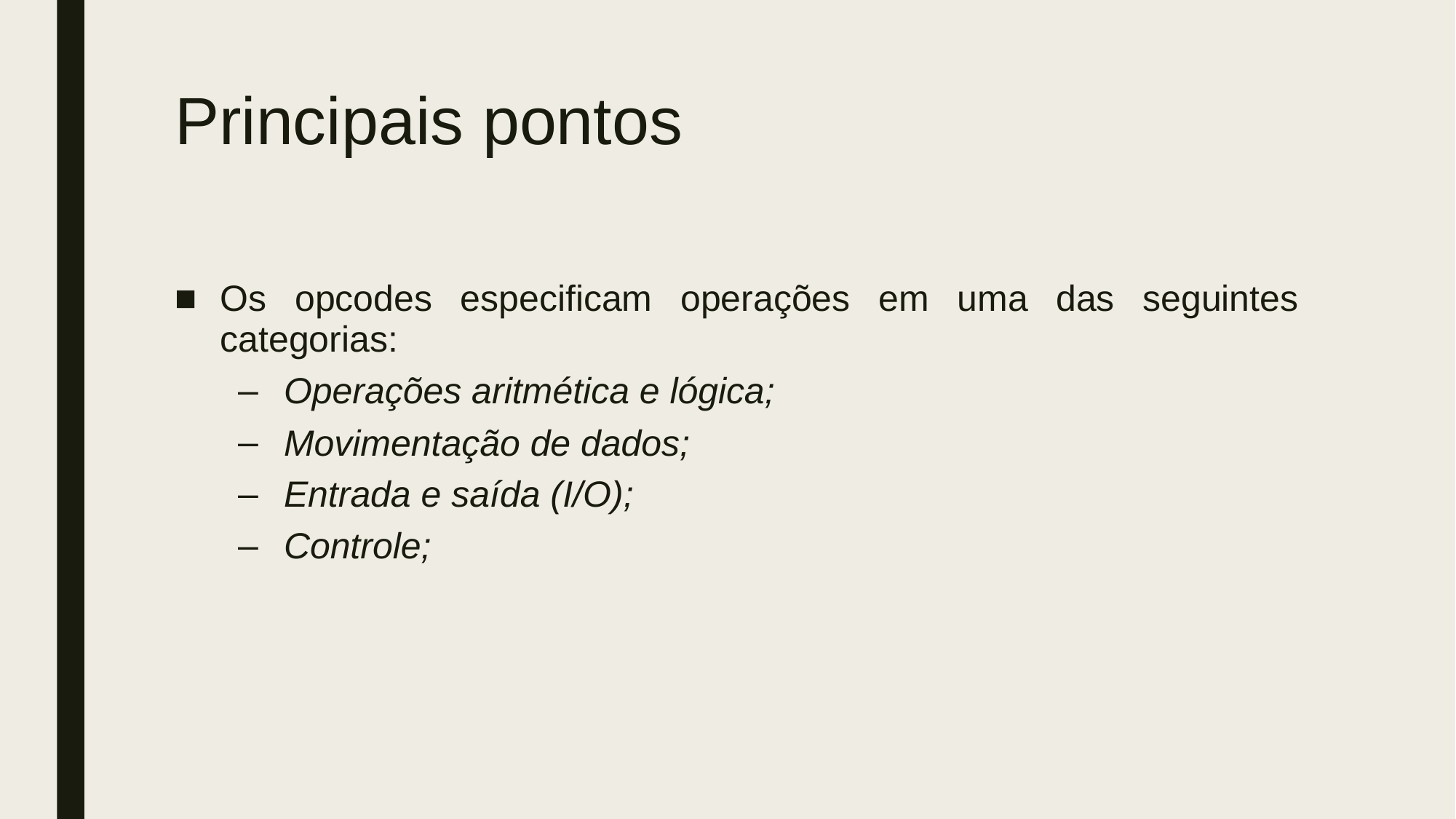

# Principais pontos
Os opcodes especificam operações em uma das seguintes categorias:
Operações aritmética e lógica;
Movimentação de dados;
Entrada e saída (I/O);
Controle;